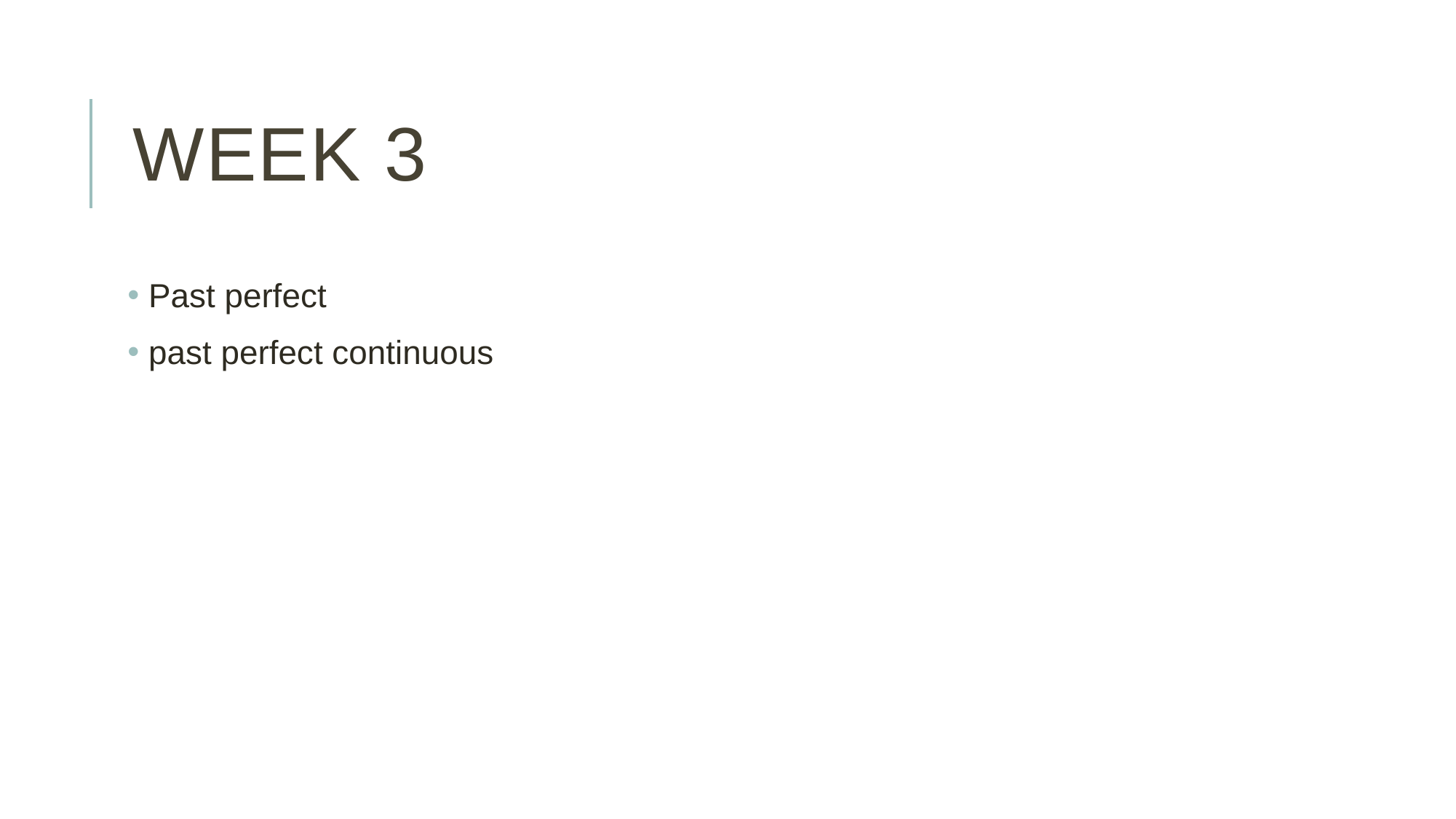

# Week 3
 Past perfect
 past perfect continuous